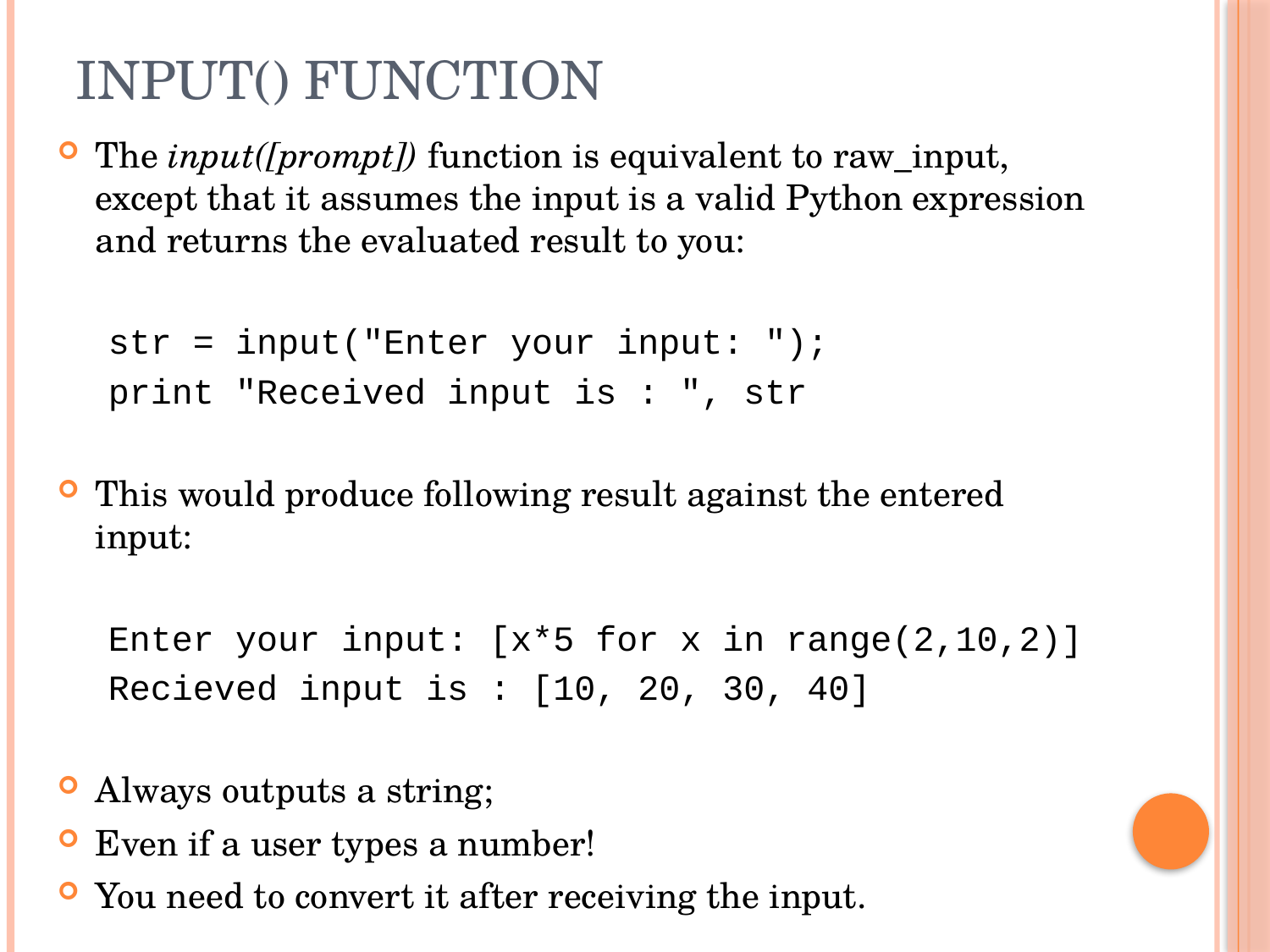

# Input() Function
The input([prompt]) function is equivalent to raw_input, except that it assumes the input is a valid Python expression and returns the evaluated result to you:

str = input("Enter your input: ");
print "Received input is : ", str

This would produce following result against the entered input:

Enter your input: [x*5 for x in range(2,10,2)]
Recieved input is : [10, 20, 30, 40]

Always outputs a string;
Even if a user types a number!
You need to convert it after receiving the input.